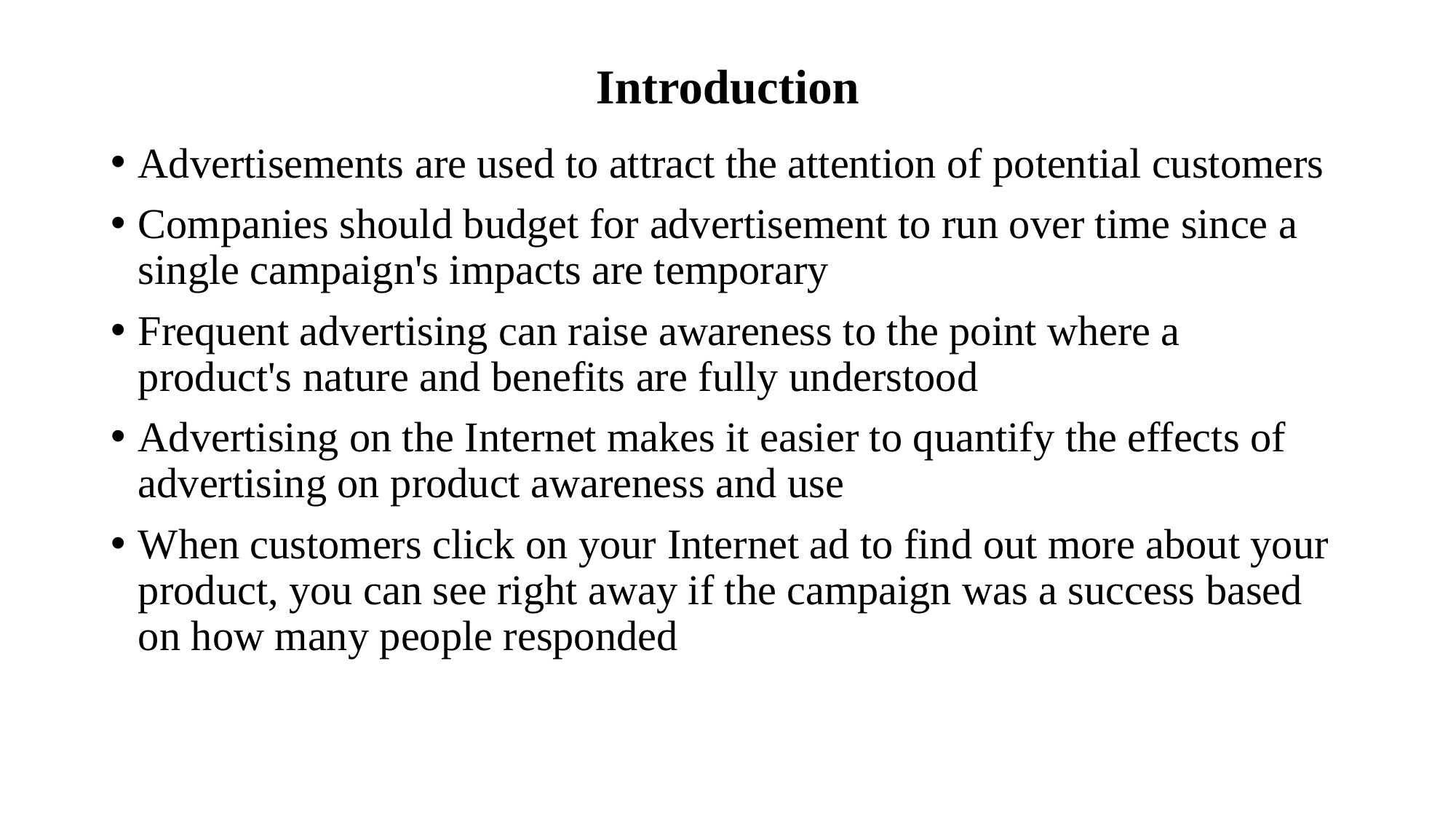

# Introduction
Advertisements are used to attract the attention of potential customers
Companies should budget for advertisement to run over time since a single campaign's impacts are temporary
Frequent advertising can raise awareness to the point where a product's nature and benefits are fully understood
Advertising on the Internet makes it easier to quantify the effects of advertising on product awareness and use
When customers click on your Internet ad to find out more about your product, you can see right away if the campaign was a success based on how many people responded